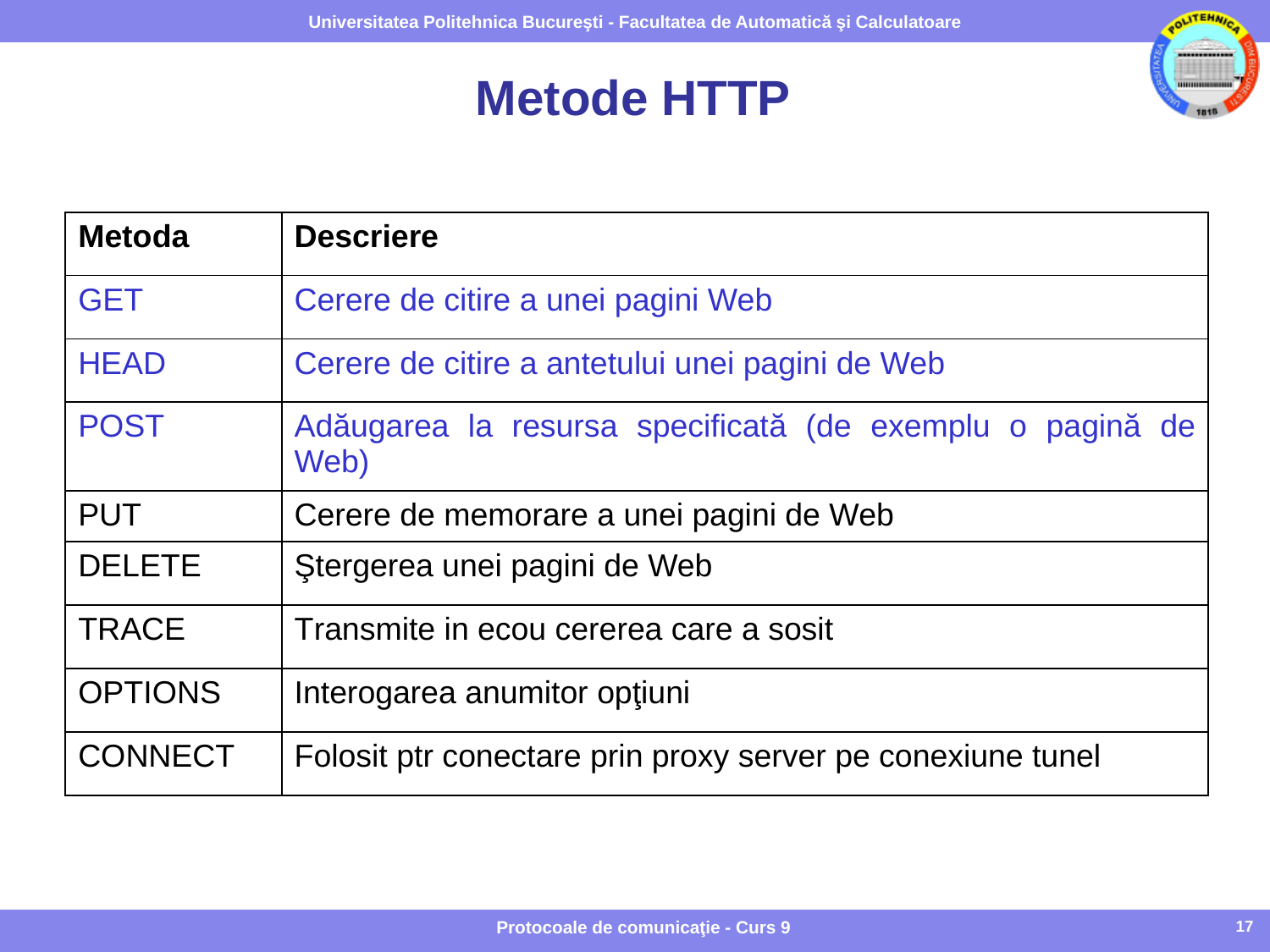

# Metode HTTP
| Metoda | Descriere |
| --- | --- |
| GET | Cerere de citire a unei pagini Web |
| HEAD | Cerere de citire a antetului unei pagini de Web |
| POST | Adăugarea la resursa specificată (de exemplu o pagină de Web) |
| PUT | Cerere de memorare a unei pagini de Web |
| DELETE | Ştergerea unei pagini de Web |
| TRACE | Transmite in ecou cererea care a sosit |
| OPTIONS | Interogarea anumitor opţiuni |
| CONNECT | Folosit ptr conectare prin proxy server pe conexiune tunel |
Protocoale de comunicaţie - Curs 9
17